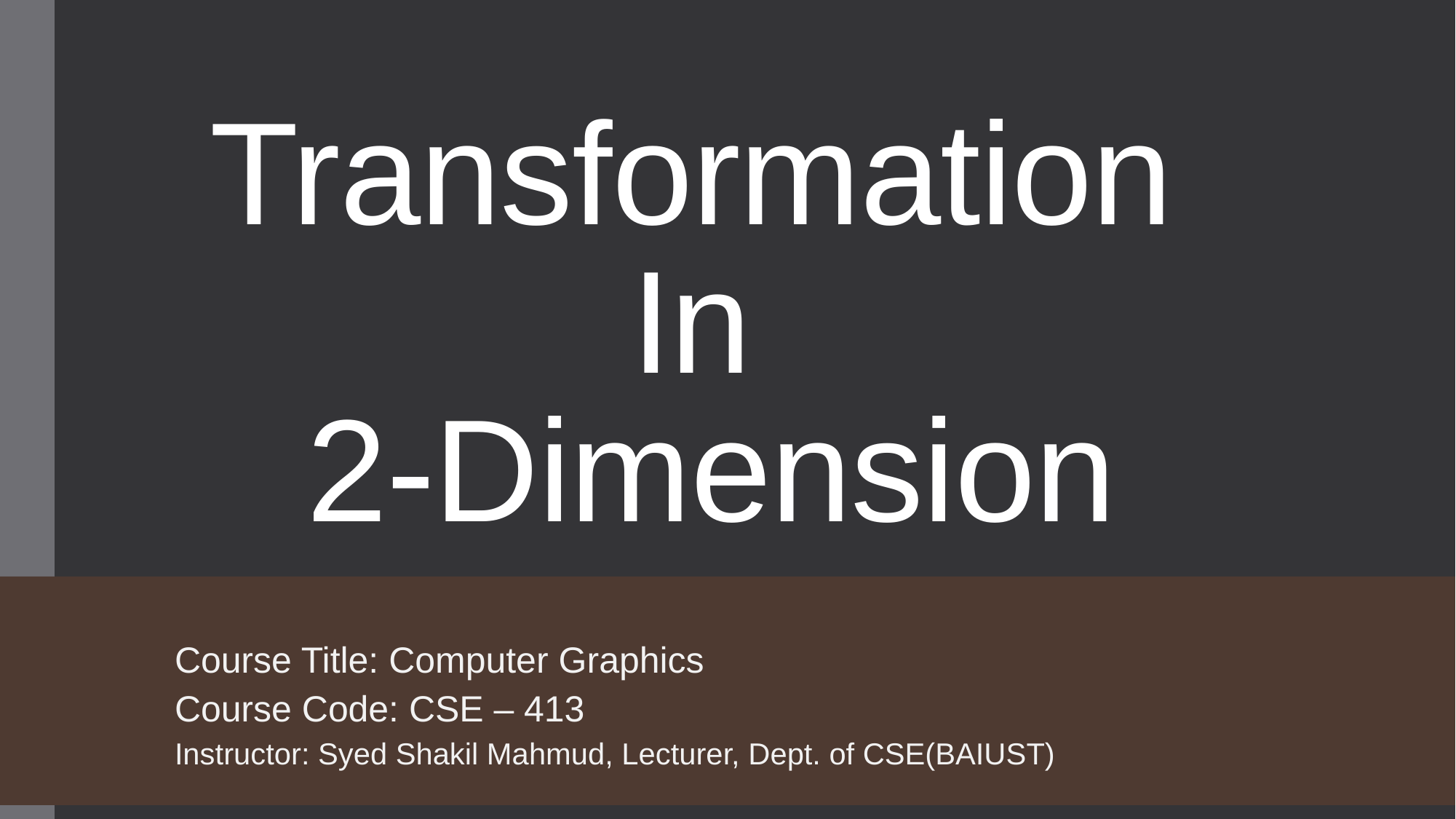

# Transformation In 2-Dimension

Course Title: Computer Graphics
Course Code: CSE – 413
Instructor: Syed Shakil Mahmud, Lecturer, Dept. of CSE(BAIUST)